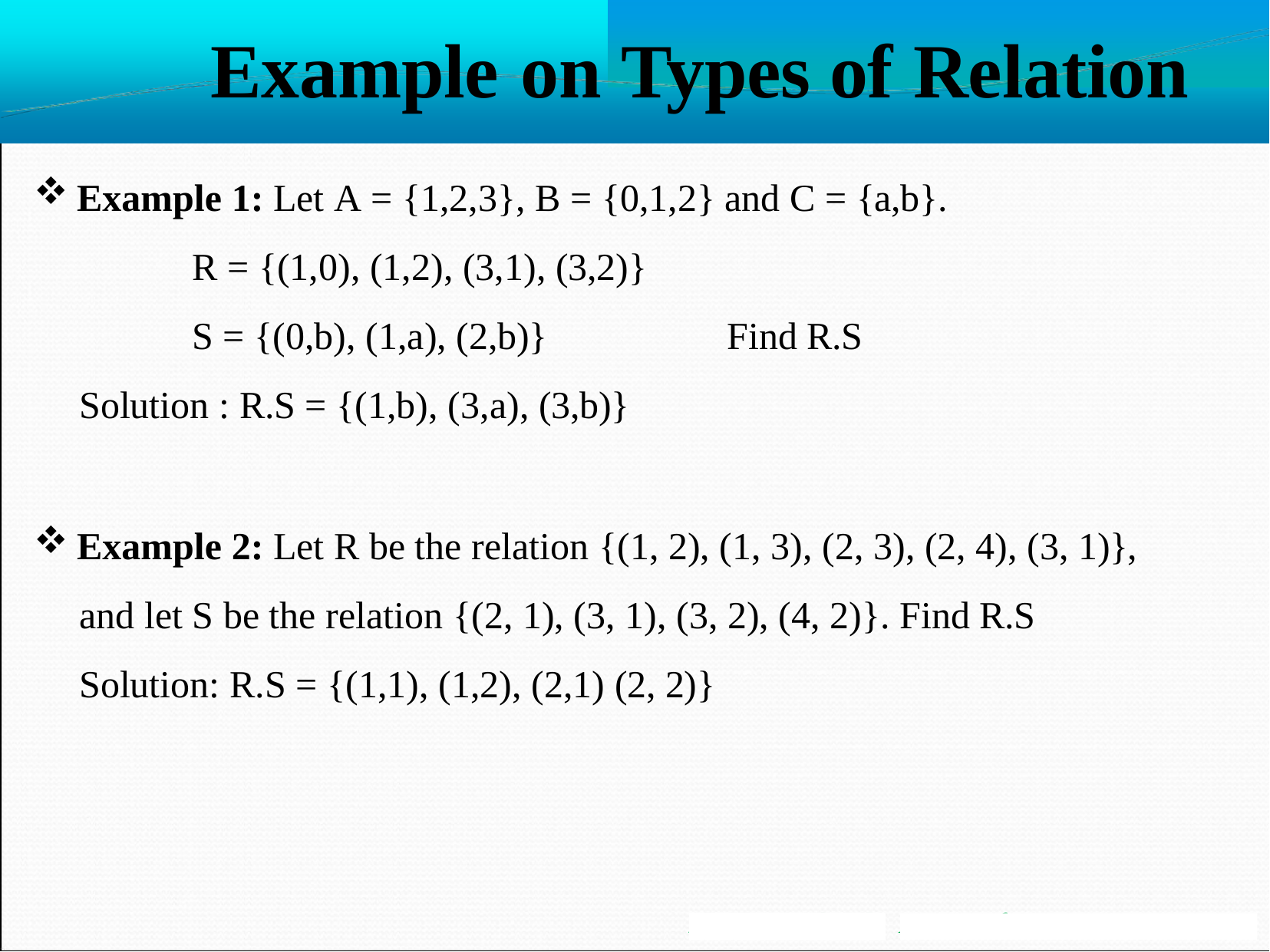

# Example	on Types	of	Relation
Example 1: Let A = {1,2,3}, B = {0,1,2} and C = {a,b}.
R = {(1,0), (1,2), (3,1), (3,2)}
S = {(0,b), (1,a), (2,b)}	Find R.S
Solution : R.S = {(1,b), (3,a), (3,b)}

Example 2: Let R be the relation {(1, 2), (1, 3), (2, 3), (2, 4), (3, 1)},
and let S be the relation {(2, 1), (3, 1), (3, 2), (4, 2)}. Find R.S
Solution: R.S = {(1,1), (1,2), (2,1) (2, 2)}
Mr. S. B. Shinde
Asst Professor, MESCOE Pune